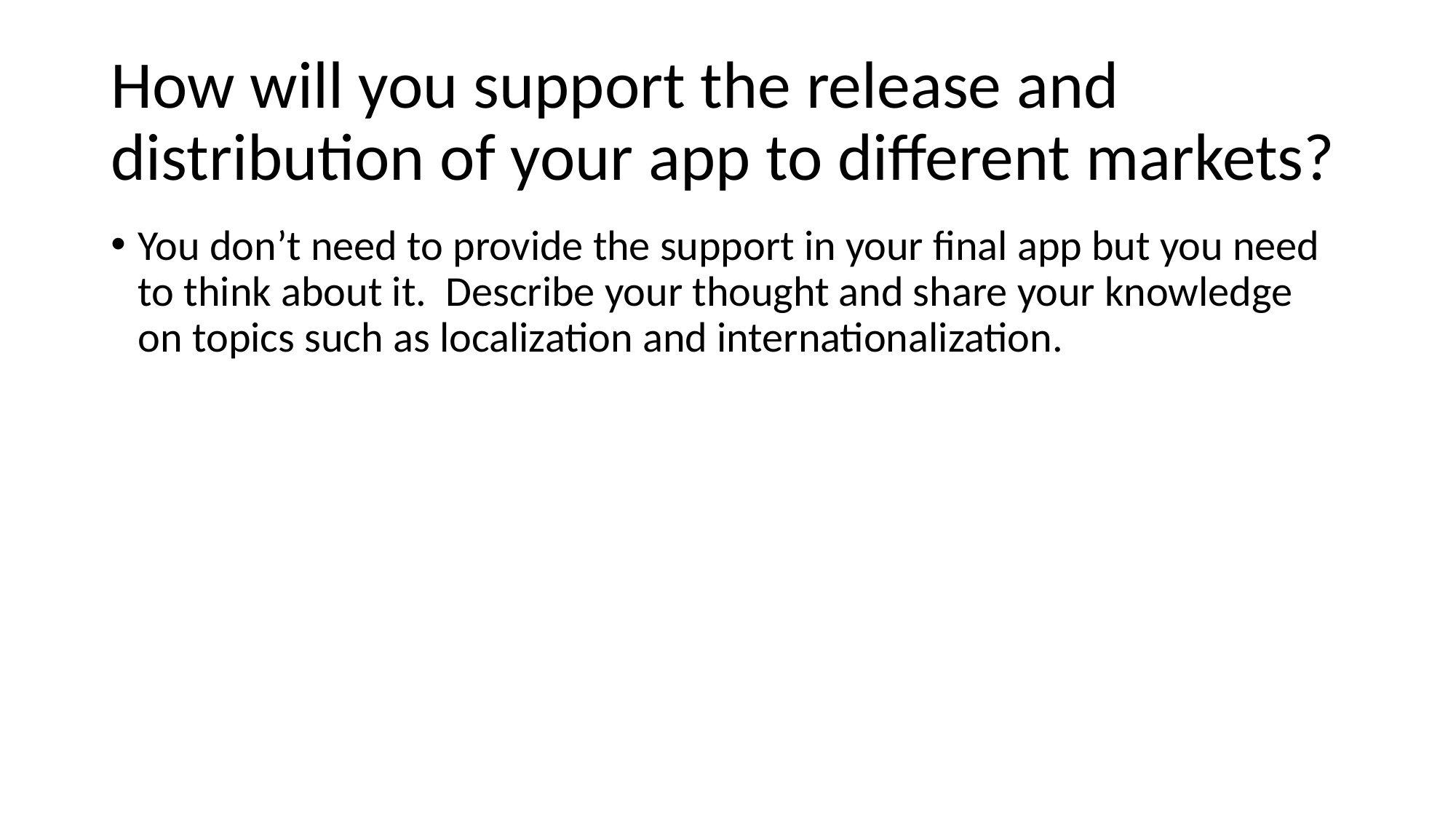

# How will you support the release and distribution of your app to different markets?
You don’t need to provide the support in your final app but you need to think about it.  Describe your thought and share your knowledge on topics such as localization and internationalization.